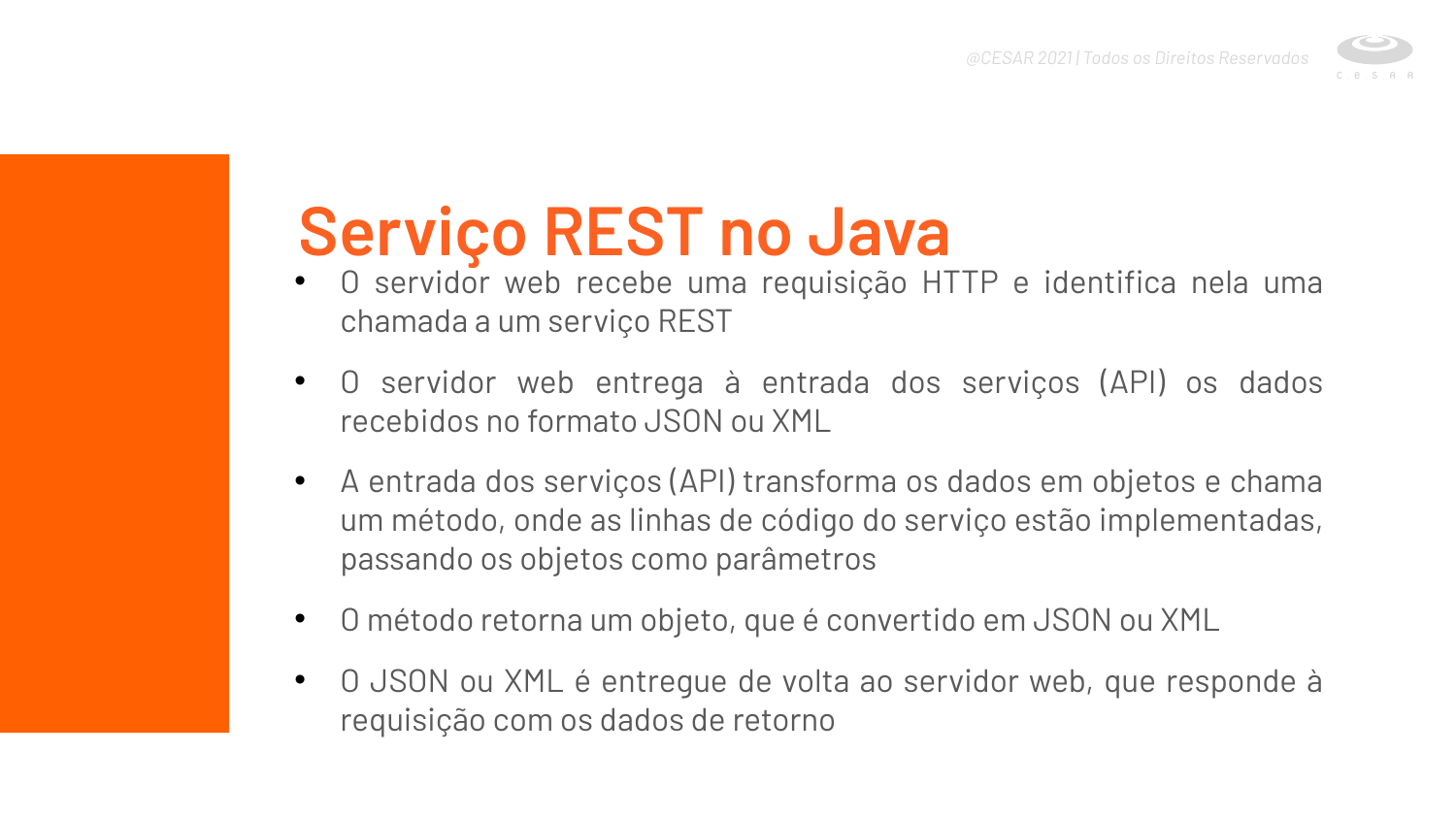

@CESAR 2021 | Todos os Direitos Reservados

Serviço REST no Java
O servidor web recebe uma requisição HTTP e identifica nela uma chamada a um serviço REST
O servidor web entrega à entrada dos serviços (API) os dados recebidos no formato JSON ou XML
A entrada dos serviços (API) transforma os dados em objetos e chama um método, onde as linhas de código do serviço estão implementadas, passando os objetos como parâmetros
O método retorna um objeto, que é convertido em JSON ou XML
O JSON ou XML é entregue de volta ao servidor web, que responde à requisição com os dados de retorno